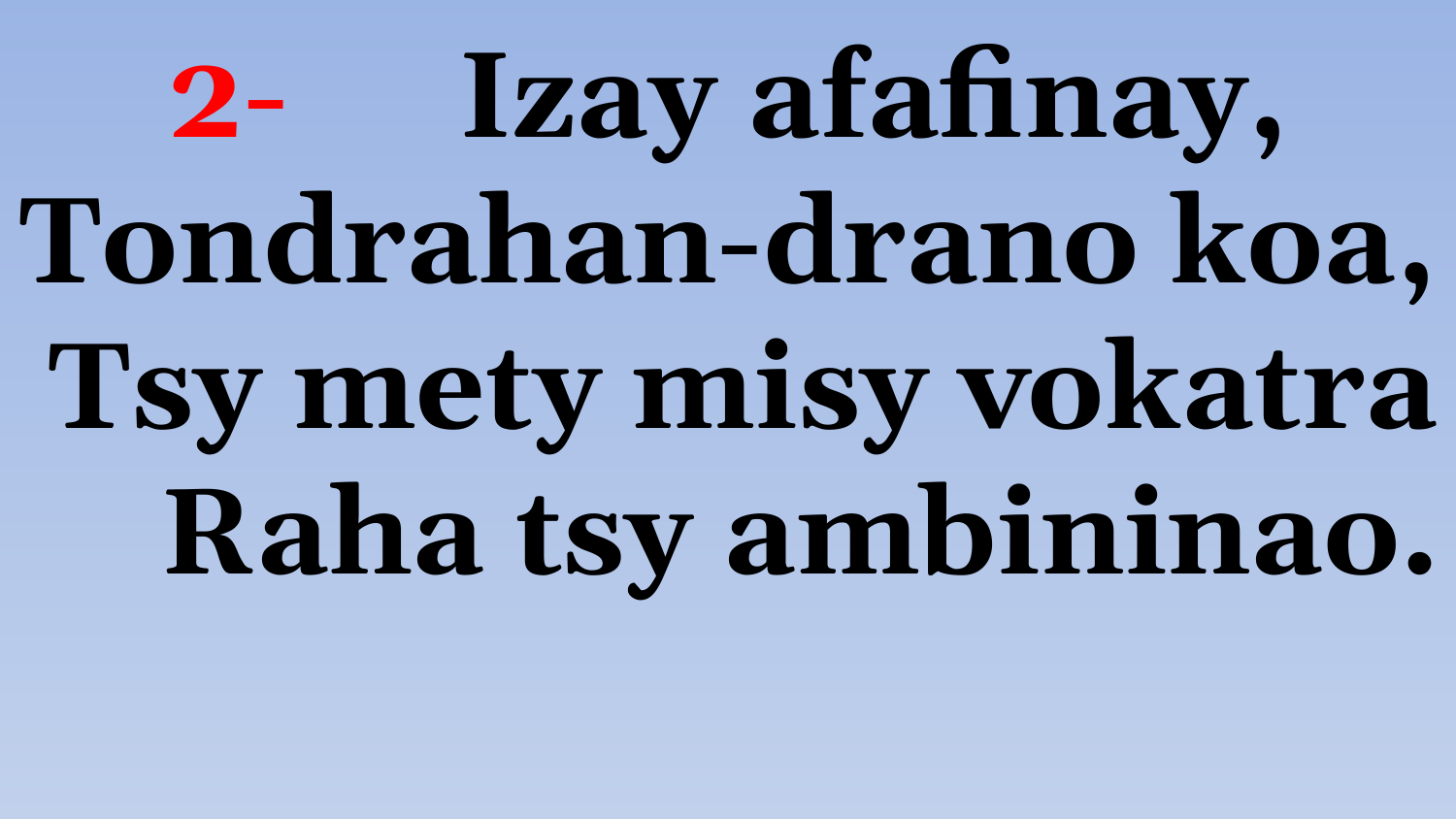

# 2- 	Izay afafinay, Tondrahan-drano koa, Tsy mety misy vokatra Raha tsy ambininao.